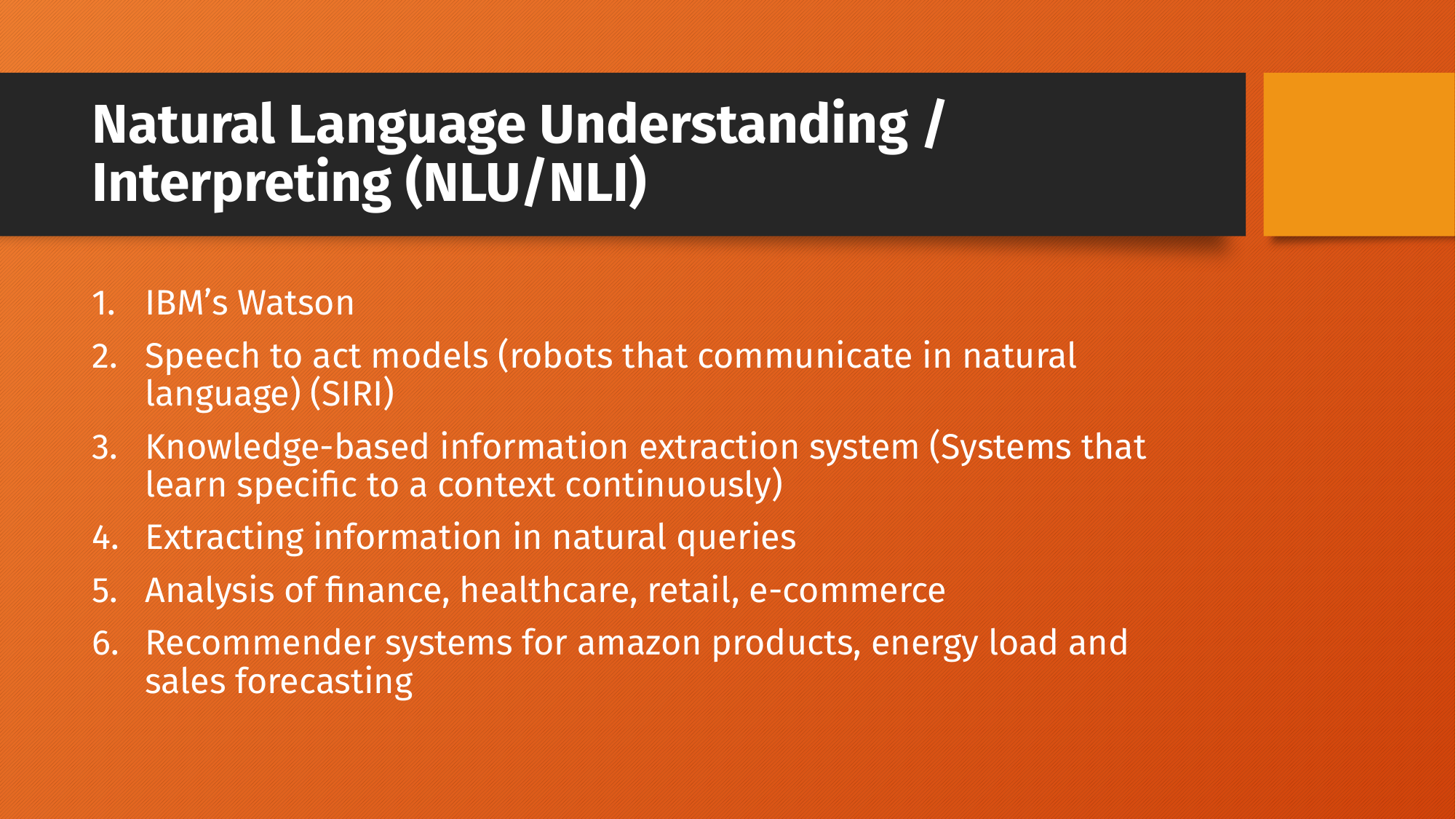

# Natural Language Understanding / Interpreting (NLU/NLI)
IBM’s Watson
Speech to act models (robots that communicate in natural language) (SIRI)
Knowledge-based information extraction system (Systems that learn specific to a context continuously)
Extracting information in natural queries
Analysis of finance, healthcare, retail, e-commerce
Recommender systems for amazon products, energy load and sales forecasting